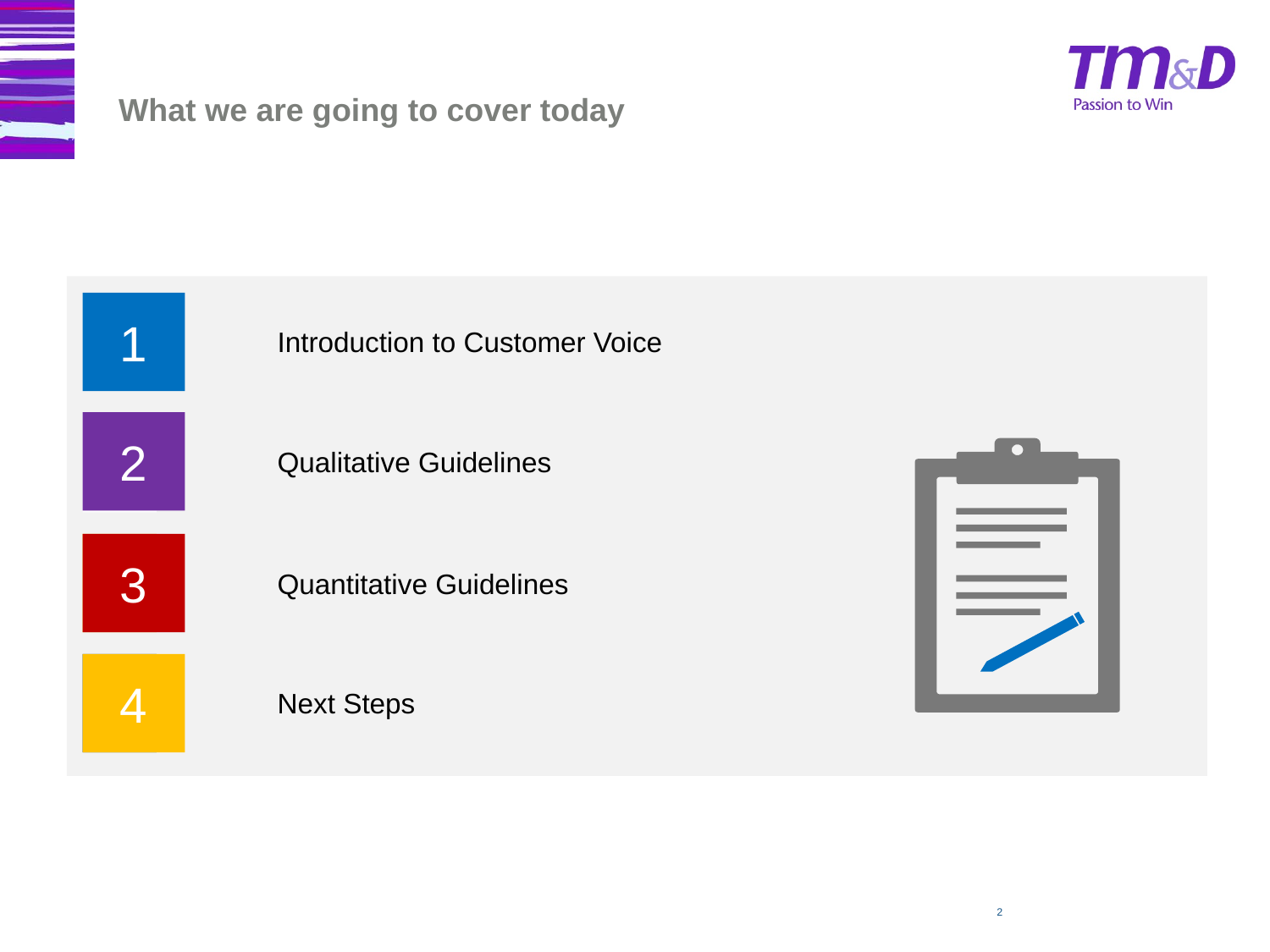

# What we are going to cover today

1
Introduction to Customer Voice
2
2
Qualitative Guidelines

3
3
Quantitative Guidelines
4
4
Next Steps
2